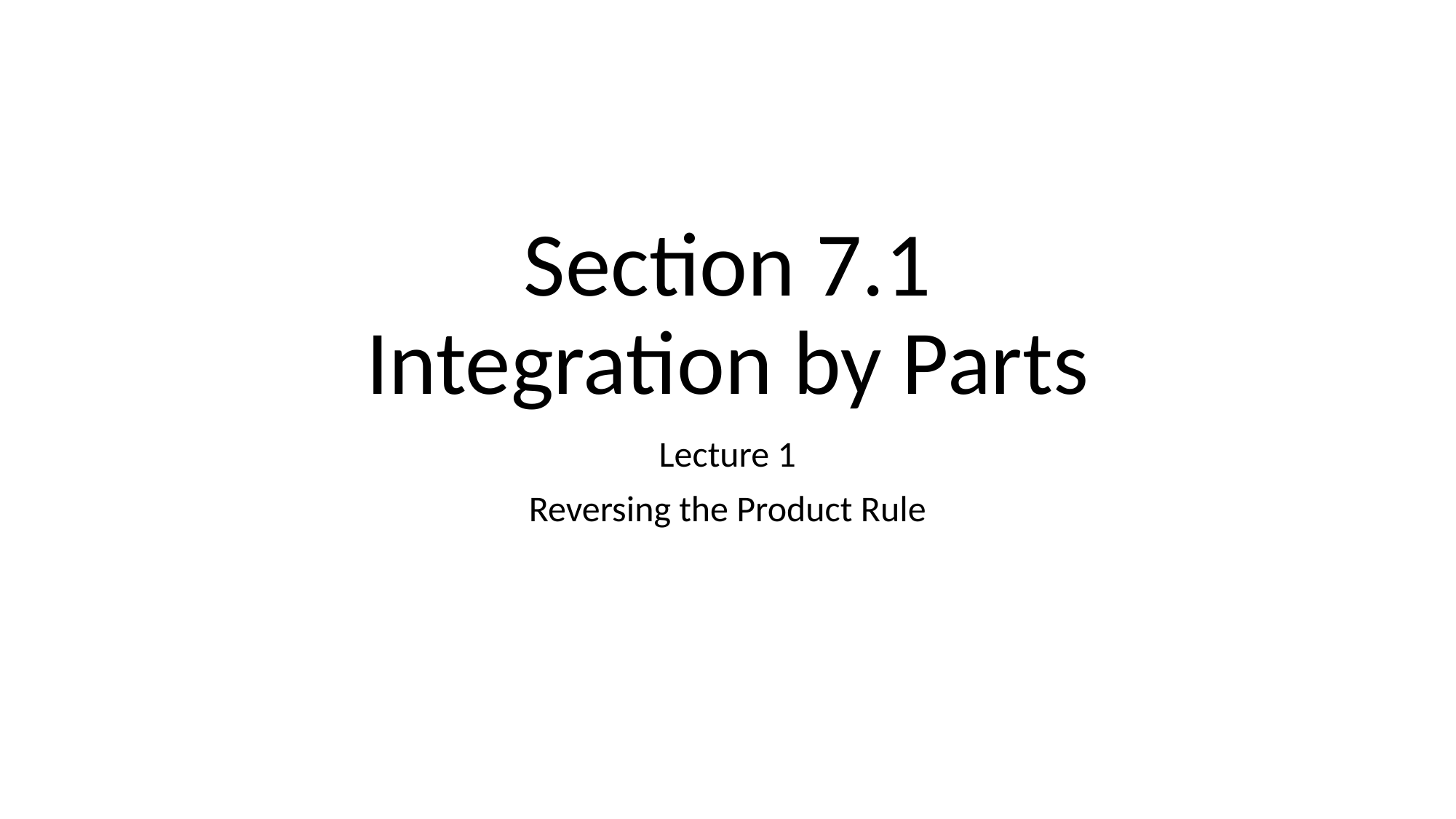

# Section 7.1 Integration by Parts

Lecture 1
Reversing the Product Rule